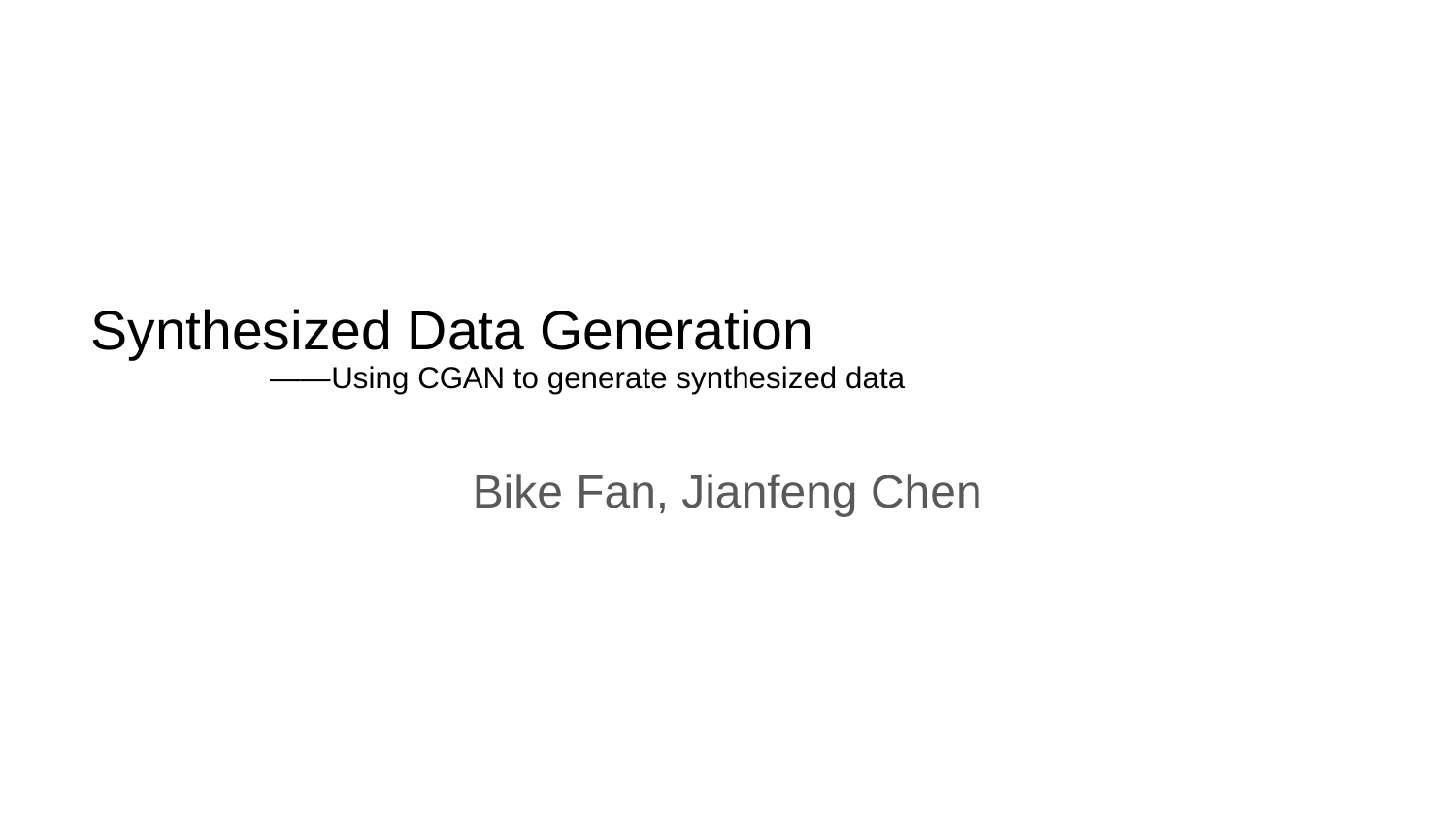

# Synthesized Data Generation
                       ——Using CGAN to generate synthesized data
Bike Fan, Jianfeng Chen